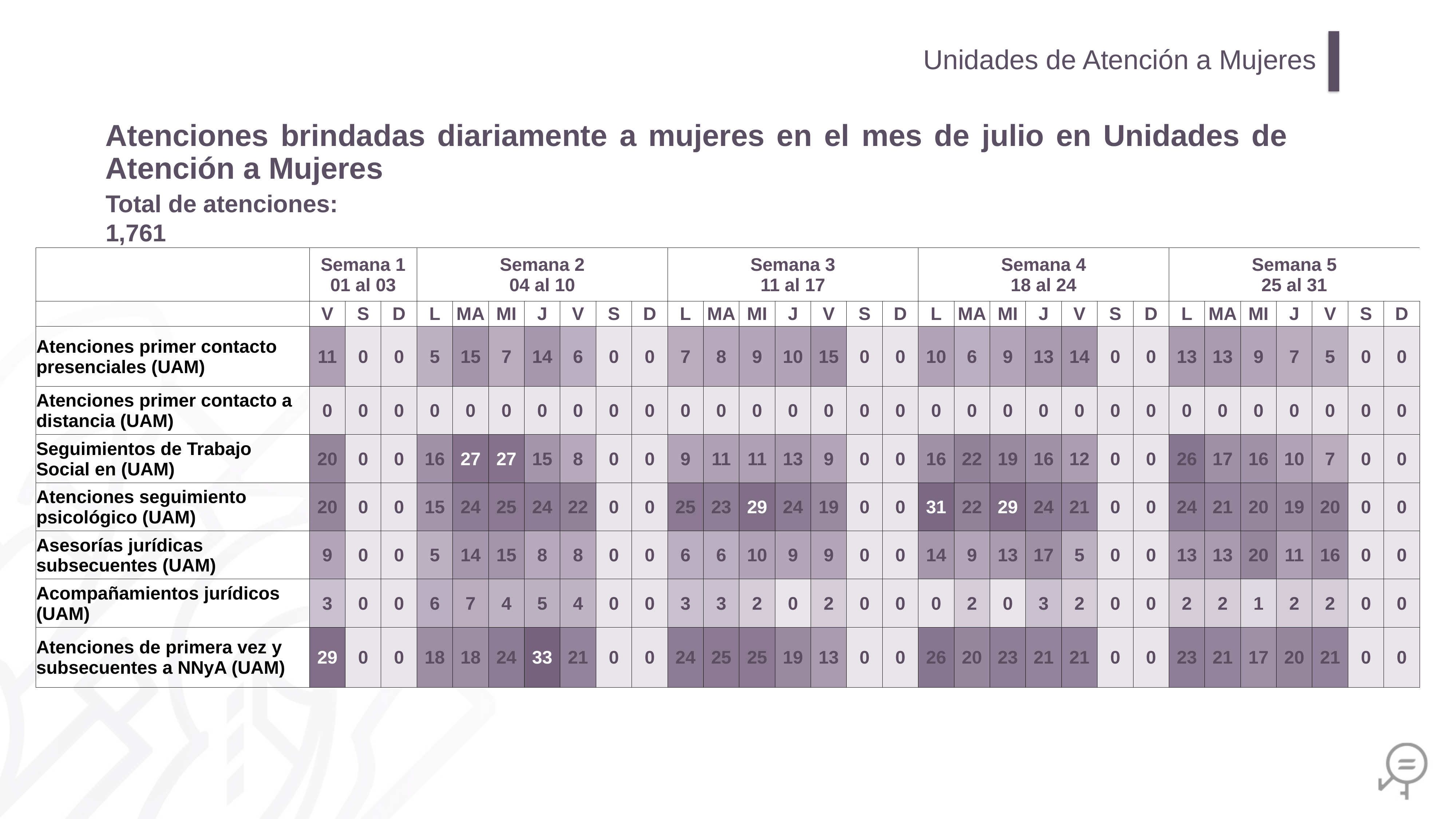

Unidades de Atención a Mujeres
Atenciones brindadas diariamente a mujeres en el mes de julio en Unidades de Atención a Mujeres
Total de atenciones: 1,761
|  | Semana 1 01 al 03 |  |  | Semana 2 04 al 10 |  |  |  |  |  |  | Semana 3 11 al 17 |  |  |  |  |  |  | Semana 4 18 al 24 |  |  |  |  |  |  | Semana 5 25 al 31 |  |  |  |  |  |  |
| --- | --- | --- | --- | --- | --- | --- | --- | --- | --- | --- | --- | --- | --- | --- | --- | --- | --- | --- | --- | --- | --- | --- | --- | --- | --- | --- | --- | --- | --- | --- | --- |
|  | V | S | D | L | MA | MI | J | V | S | D | L | MA | MI | J | V | S | D | L | MA | MI | J | V | S | D | L | MA | MI | J | V | S | D |
| Atenciones primer contacto presenciales (UAM) | 11 | 0 | 0 | 5 | 15 | 7 | 14 | 6 | 0 | 0 | 7 | 8 | 9 | 10 | 15 | 0 | 0 | 10 | 6 | 9 | 13 | 14 | 0 | 0 | 13 | 13 | 9 | 7 | 5 | 0 | 0 |
| Atenciones primer contacto a distancia (UAM) | 0 | 0 | 0 | 0 | 0 | 0 | 0 | 0 | 0 | 0 | 0 | 0 | 0 | 0 | 0 | 0 | 0 | 0 | 0 | 0 | 0 | 0 | 0 | 0 | 0 | 0 | 0 | 0 | 0 | 0 | 0 |
| Seguimientos de Trabajo Social en (UAM) | 20 | 0 | 0 | 16 | 27 | 27 | 15 | 8 | 0 | 0 | 9 | 11 | 11 | 13 | 9 | 0 | 0 | 16 | 22 | 19 | 16 | 12 | 0 | 0 | 26 | 17 | 16 | 10 | 7 | 0 | 0 |
| Atenciones seguimiento psicológico (UAM) | 20 | 0 | 0 | 15 | 24 | 25 | 24 | 22 | 0 | 0 | 25 | 23 | 29 | 24 | 19 | 0 | 0 | 31 | 22 | 29 | 24 | 21 | 0 | 0 | 24 | 21 | 20 | 19 | 20 | 0 | 0 |
| Asesorías jurídicas subsecuentes (UAM) | 9 | 0 | 0 | 5 | 14 | 15 | 8 | 8 | 0 | 0 | 6 | 6 | 10 | 9 | 9 | 0 | 0 | 14 | 9 | 13 | 17 | 5 | 0 | 0 | 13 | 13 | 20 | 11 | 16 | 0 | 0 |
| Acompañamientos jurídicos (UAM) | 3 | 0 | 0 | 6 | 7 | 4 | 5 | 4 | 0 | 0 | 3 | 3 | 2 | 0 | 2 | 0 | 0 | 0 | 2 | 0 | 3 | 2 | 0 | 0 | 2 | 2 | 1 | 2 | 2 | 0 | 0 |
| Atenciones de primera vez y subsecuentes a NNyA (UAM) | 29 | 0 | 0 | 18 | 18 | 24 | 33 | 21 | 0 | 0 | 24 | 25 | 25 | 19 | 13 | 0 | 0 | 26 | 20 | 23 | 21 | 21 | 0 | 0 | 23 | 21 | 17 | 20 | 21 | 0 | 0 |